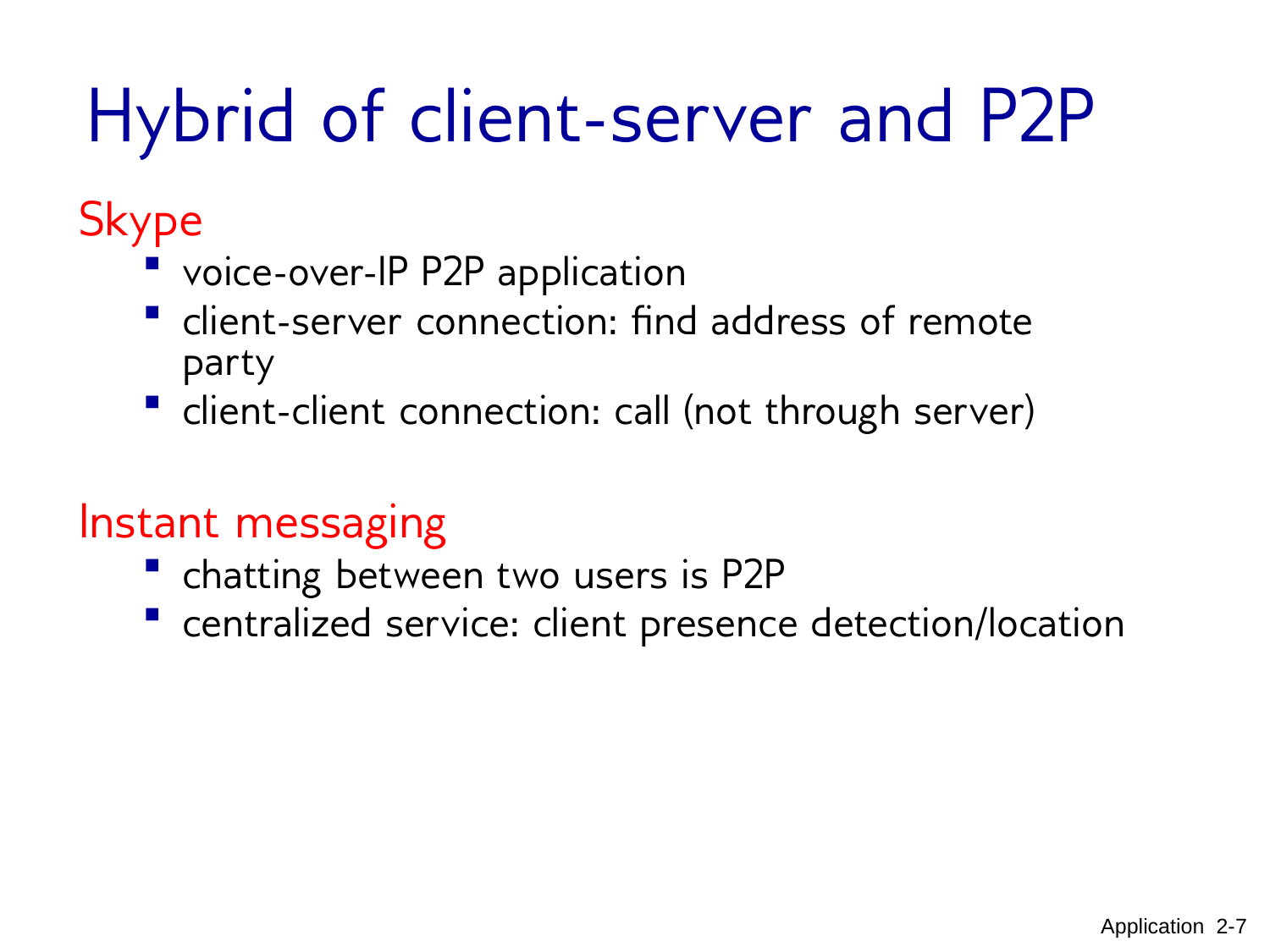

# Hybrid of client-server and P2P
Skype
voice-over-IP P2P application
client-server connection: find address of remote party
client-client connection: call (not through server)

Instant messaging
chatting between two users is P2P
centralized service: client presence detection/location
Application  2-7